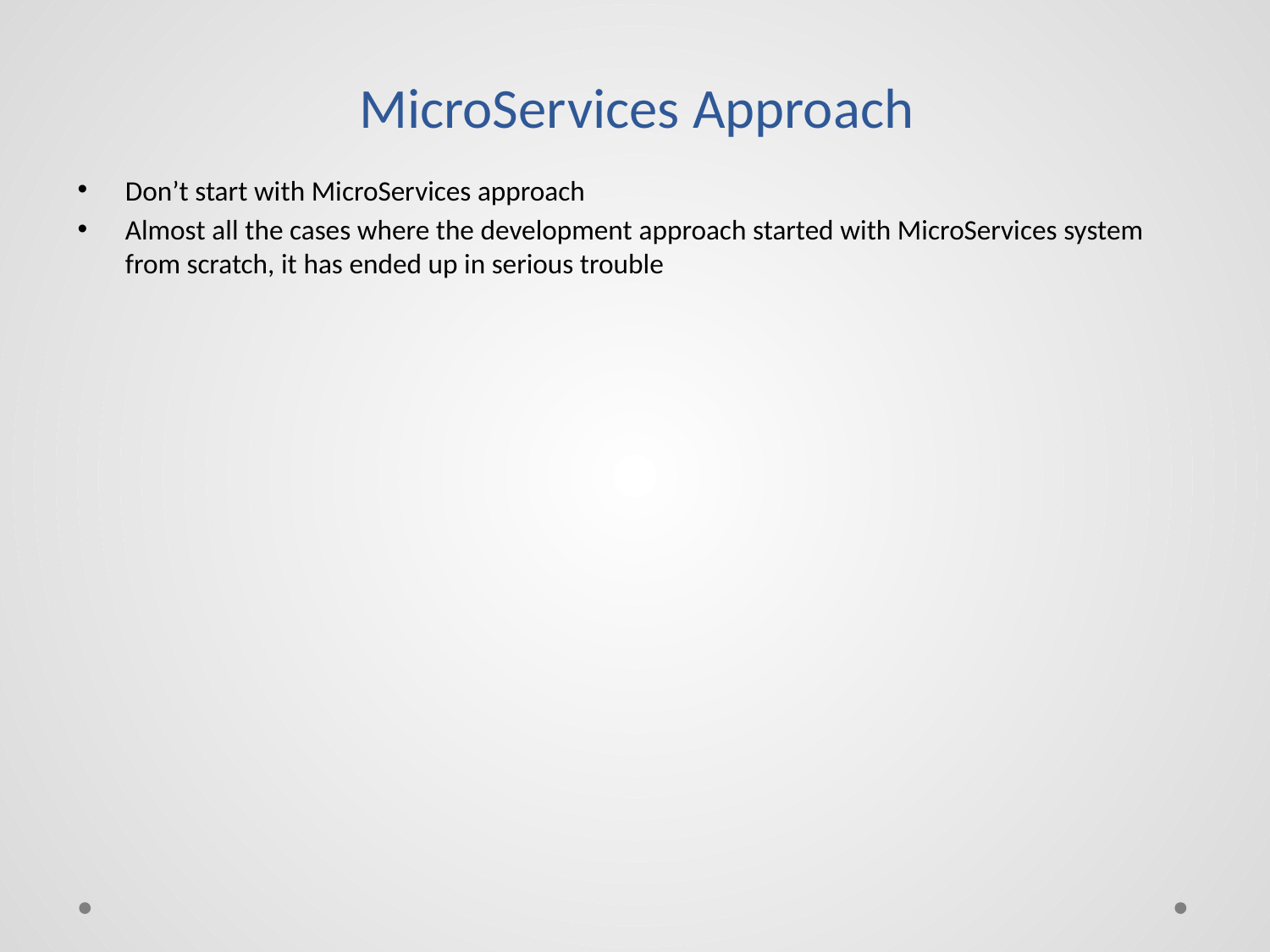

# MicroServices Approach
Don’t start with MicroServices approach
Almost all the cases where the development approach started with MicroServices system from scratch, it has ended up in serious trouble